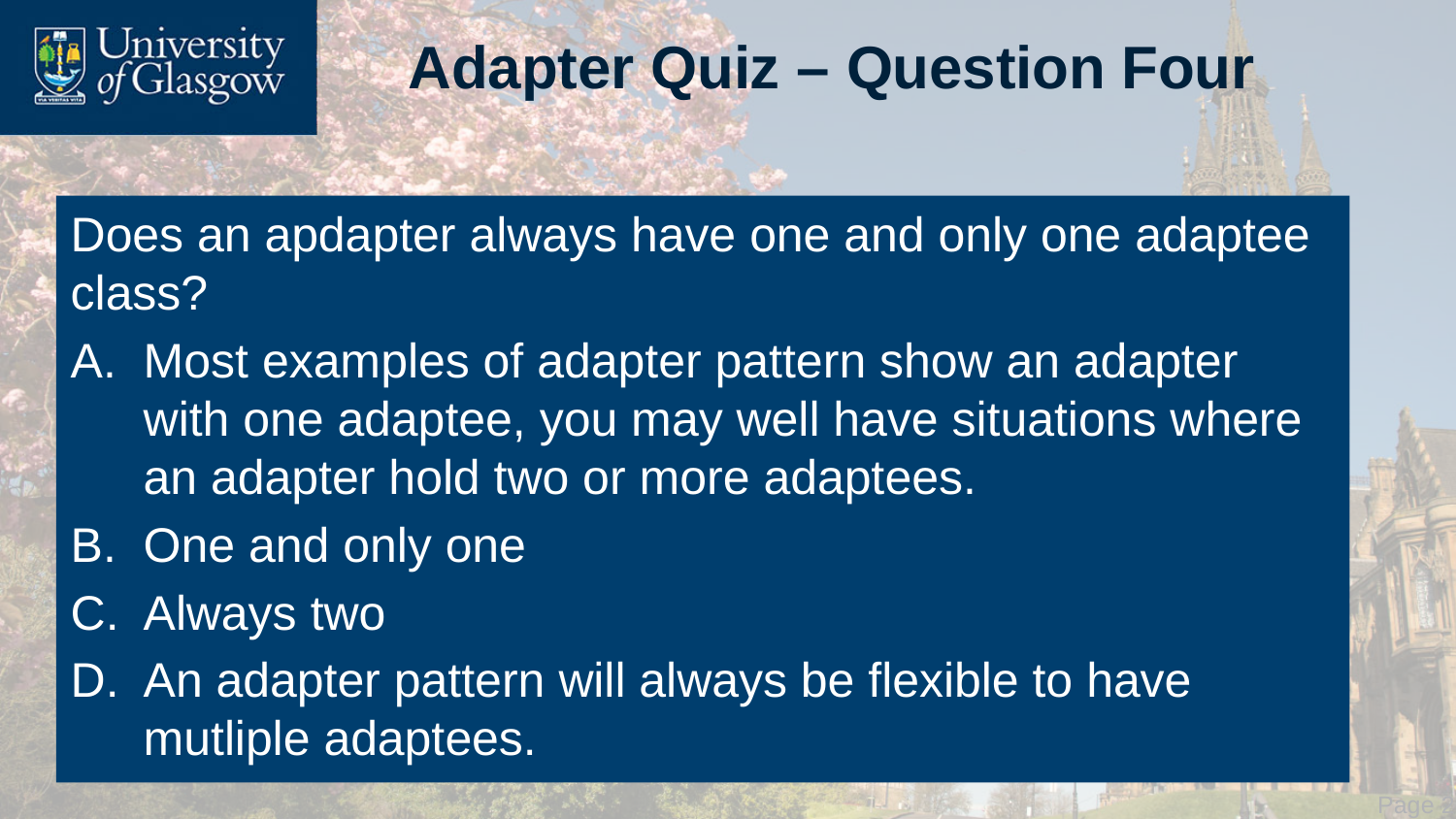

# Adapter Quiz – Question Four
Does an apdapter always have one and only one adaptee class?
Most examples of adapter pattern show an adapter with one adaptee, you may well have situations where an adapter hold two or more adaptees.
One and only one
Always two
An adapter pattern will always be flexible to have mutliple adaptees.
 Page 23